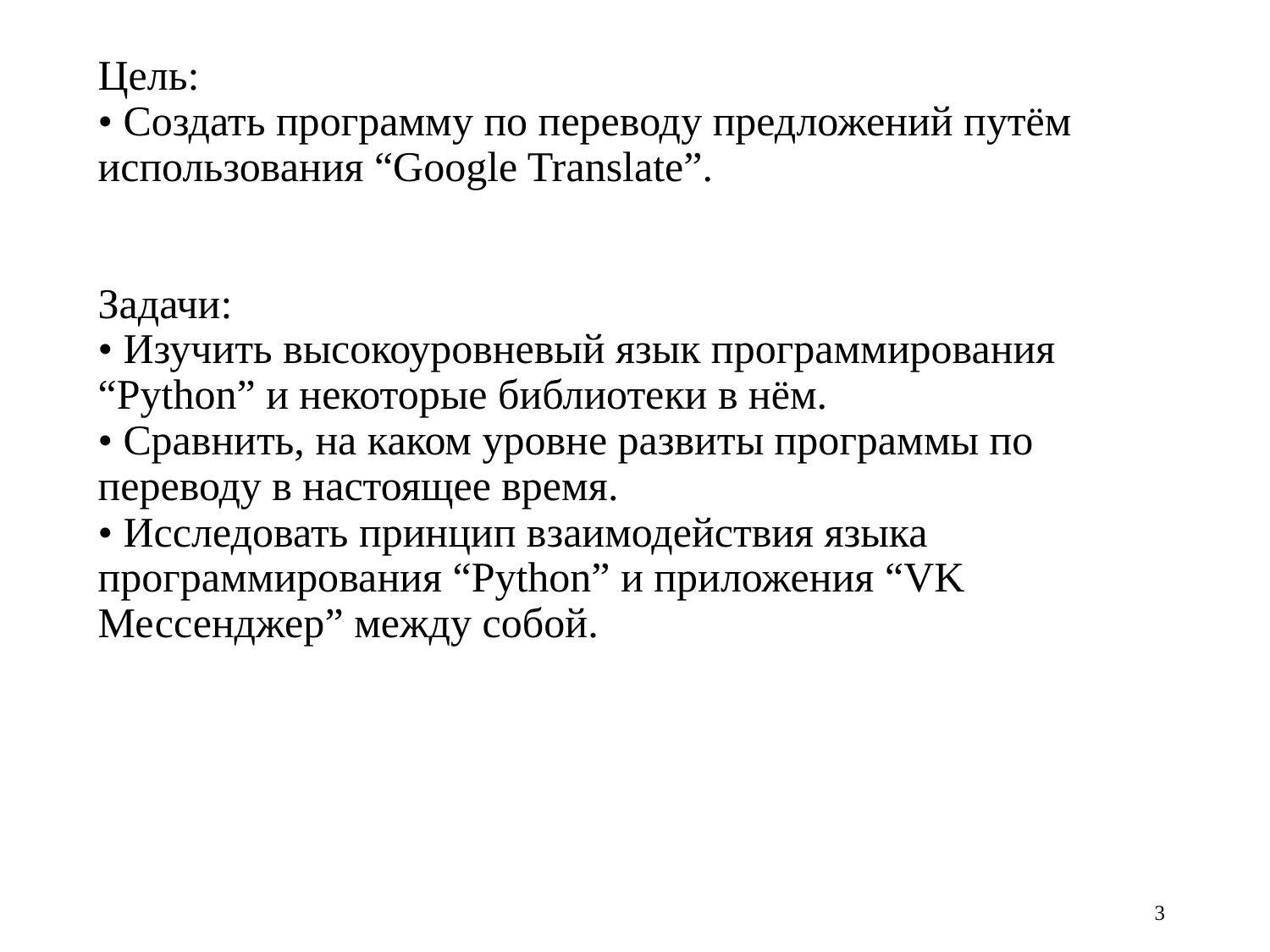

# Цель: • Создать программу по переводу предложений путём использования “Google Translate”. Задачи: • Изучить высокоуровневый язык программирования “Python” и некоторые библиотеки в нём. • Сравнить, на каком уровне развиты программы по переводу в настоящее время. • Исследовать принцип взаимодействия языка программирования “Python” и приложения “VK Мессенджер” между собой.
3